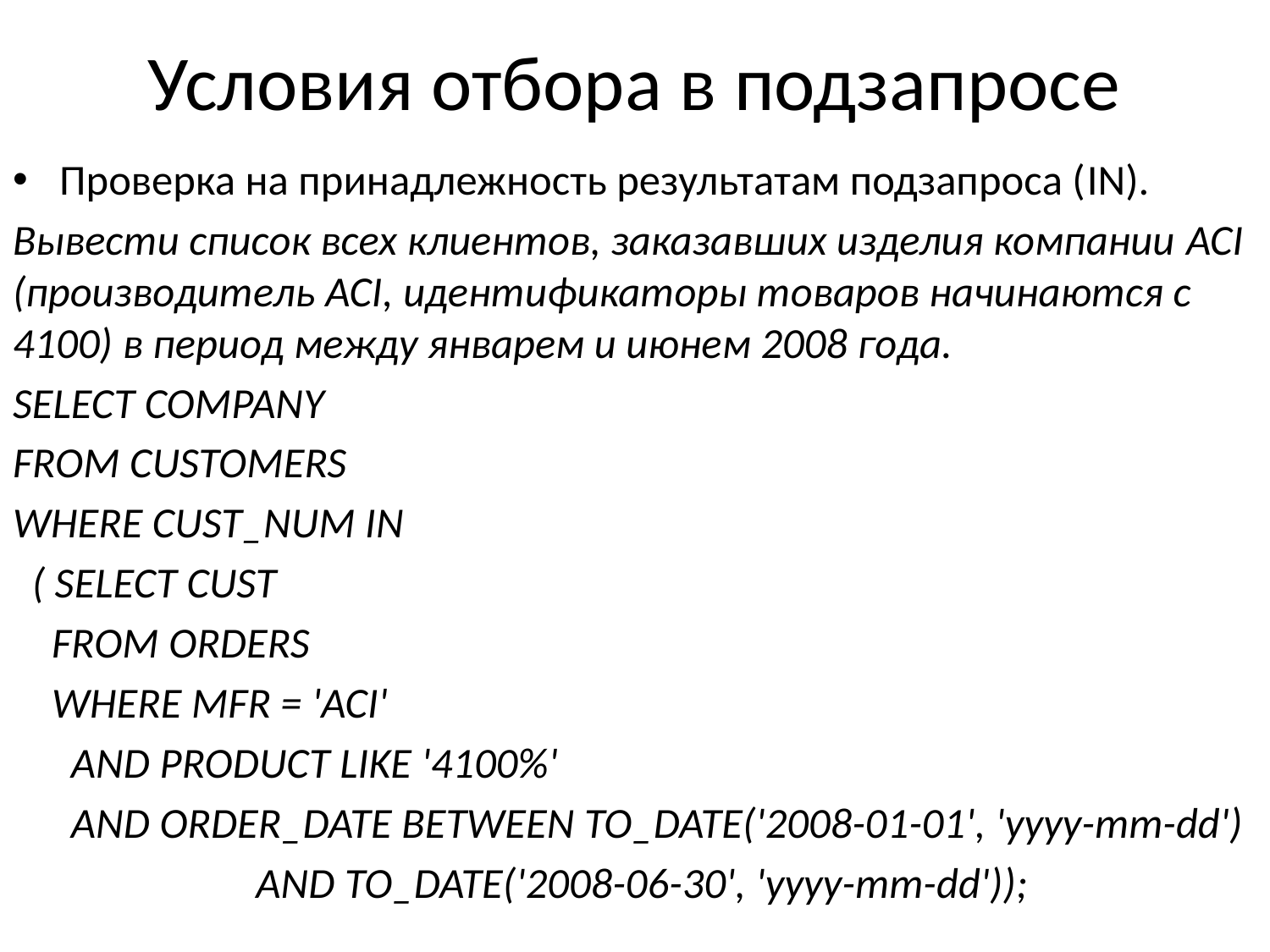

# Условия отбора в подзапросе
Проверка на принадлежность результатам подзапроса (IN).
Вывести список всех клиентов, заказавших изделия компании ACI (производитель ACI, идентификаторы товаров начинаются с 4100) в период между январем и июнем 2008 года.
SELECT COMPANY
FROM CUSTOMERS
WHERE CUST_NUM IN
  ( SELECT CUST
    FROM ORDERS
    WHERE MFR = 'ACI'
      AND PRODUCT LIKE '4100%'
      AND ORDER_DATE BETWEEN TO_DATE('2008-01-01', 'yyyy-mm-dd')
                         AND TO_DATE('2008-06-30', 'yyyy-mm-dd'));